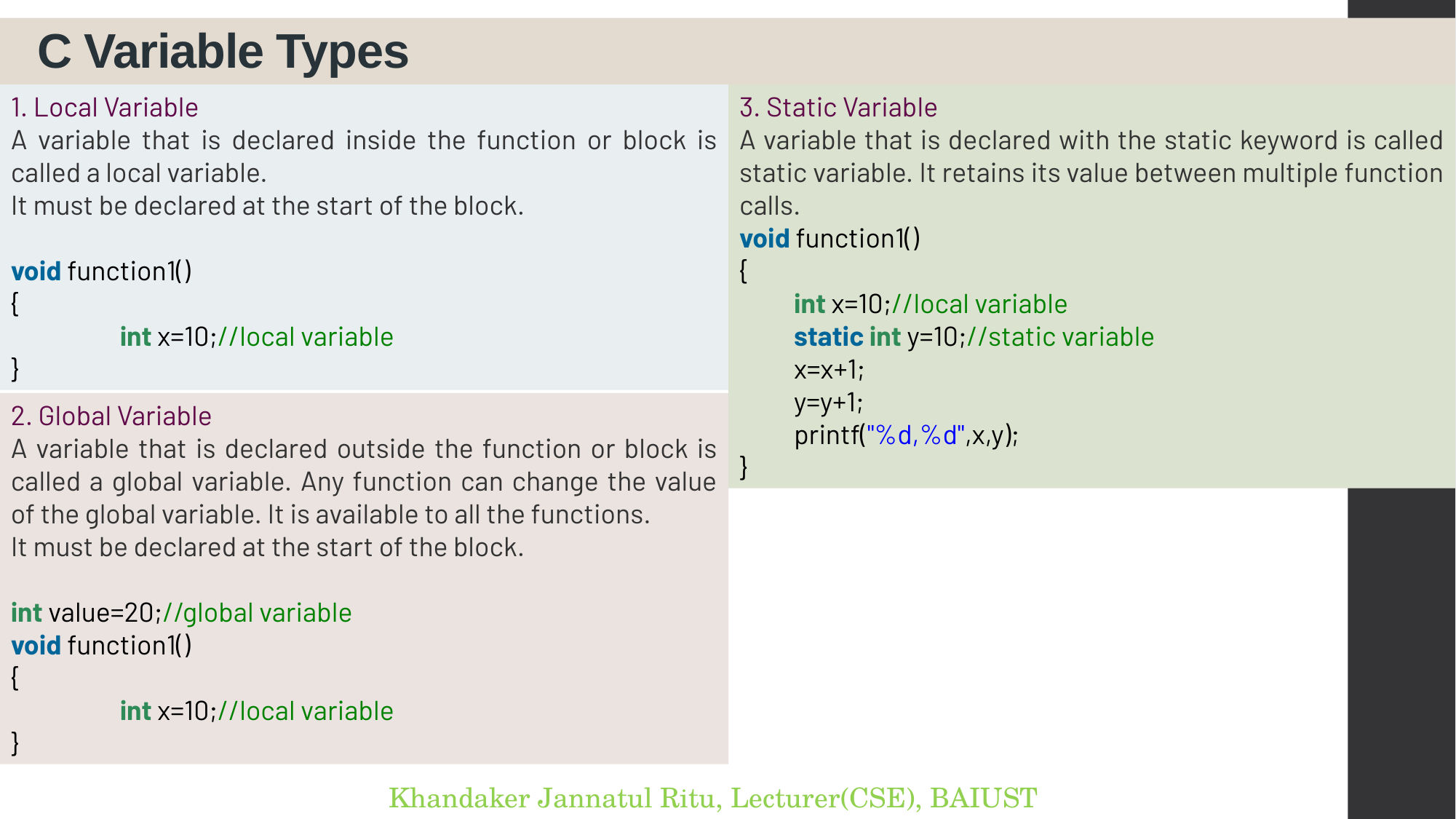

# C Variable Types
1. Local Variable
A variable that is declared inside the function or block is called a local variable.
It must be declared at the start of the block.

void function1()
{
	int x=10;//local variable
}
3. Static Variable
A variable that is declared with the static keyword is called static variable. It retains its value between multiple function calls.
void function1()
{
int x=10;//local variable
static int y=10;//static variable
x=x+1;
y=y+1;
printf("%d,%d",x,y);
}
2. Global Variable
A variable that is declared outside the function or block is called a global variable. Any function can change the value of the global variable. It is available to all the functions.
It must be declared at the start of the block.

int value=20;//global variable
void function1()
{
	int x=10;//local variable
}
Khandaker Jannatul Ritu, Lecturer(CSE), BAIUST